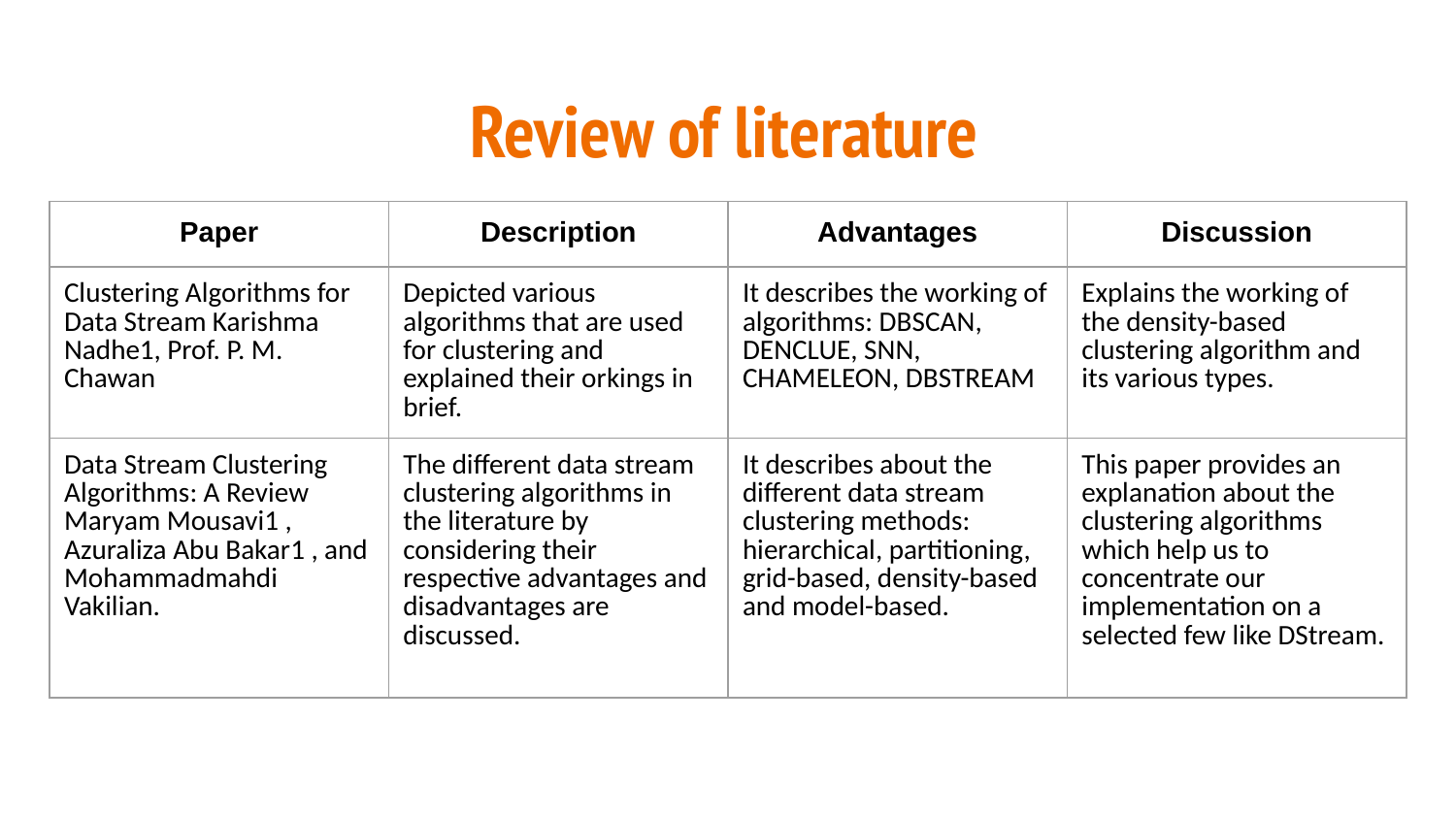

# Review of literature
| Paper | Description | Advantages | Discussion |
| --- | --- | --- | --- |
| Clustering Algorithms for Data Stream Karishma Nadhe1, Prof. P. M. Chawan | Depicted various algorithms that are used for clustering and explained their orkings in brief. | It describes the working of algorithms: DBSCAN, DENCLUE, SNN, CHAMELEON, DBSTREAM | Explains the working of the density-based clustering algorithm and its various types. |
| Data Stream Clustering Algorithms: A Review Maryam Mousavi1 , Azuraliza Abu Bakar1 , and Mohammadmahdi Vakilian. | The different data stream clustering algorithms in the literature by considering their respective advantages and disadvantages are discussed. | It describes about the different data stream clustering methods: hierarchical, partitioning, grid-based, density-based and model-based. | This paper provides an explanation about the clustering algorithms which help us to concentrate our implementation on a selected few like DStream. |